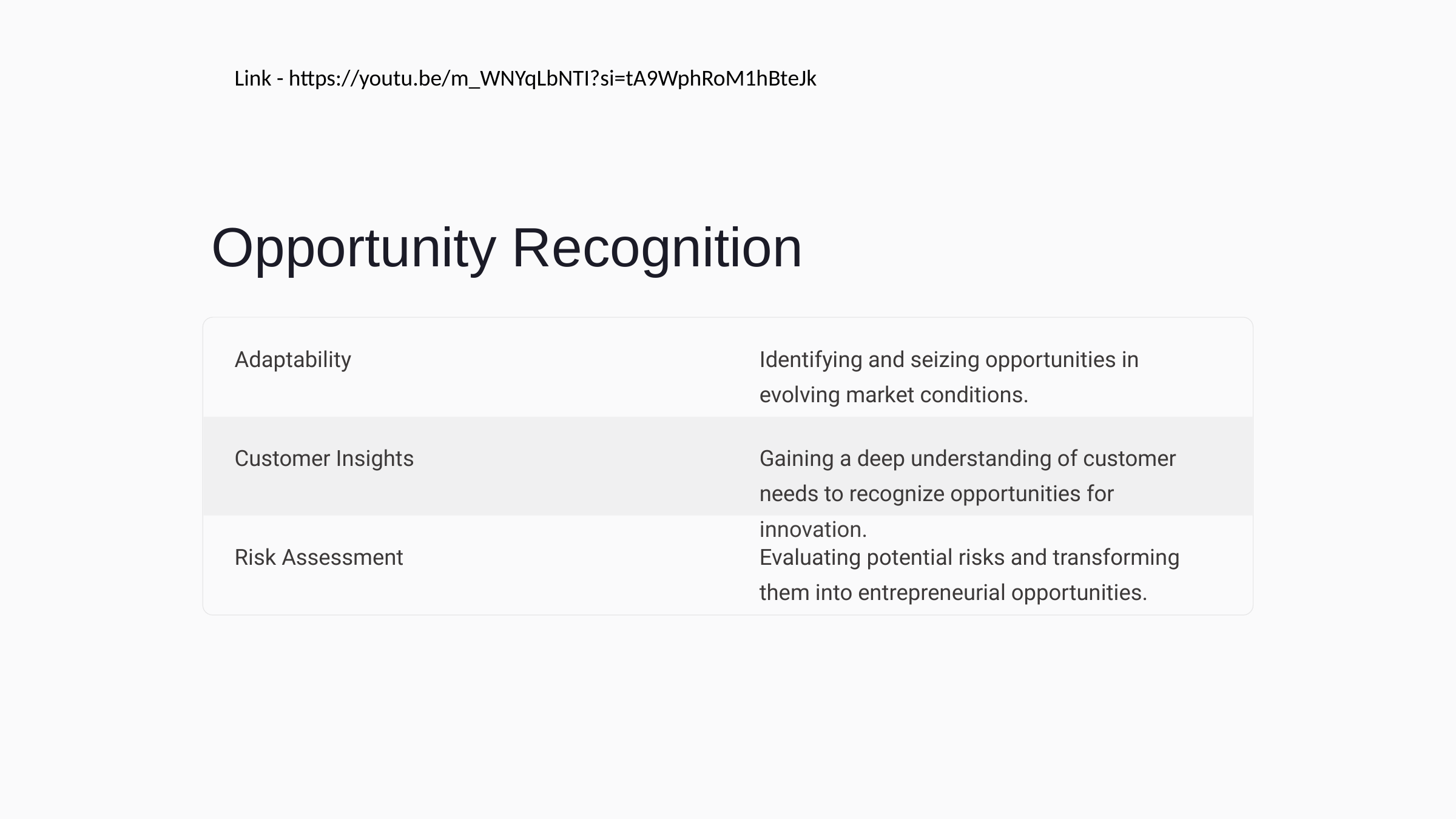

Link - https://youtu.be/m_WNYqLbNTI?si=tA9WphRoM1hBteJk
Opportunity Recognition

Adaptability
Identifying and seizing opportunities in evolving market conditions.

Customer Insights
Gaining a deep understanding of customer needs to recognize opportunities for innovation.

Risk Assessment
Evaluating potential risks and transforming them into entrepreneurial opportunities.